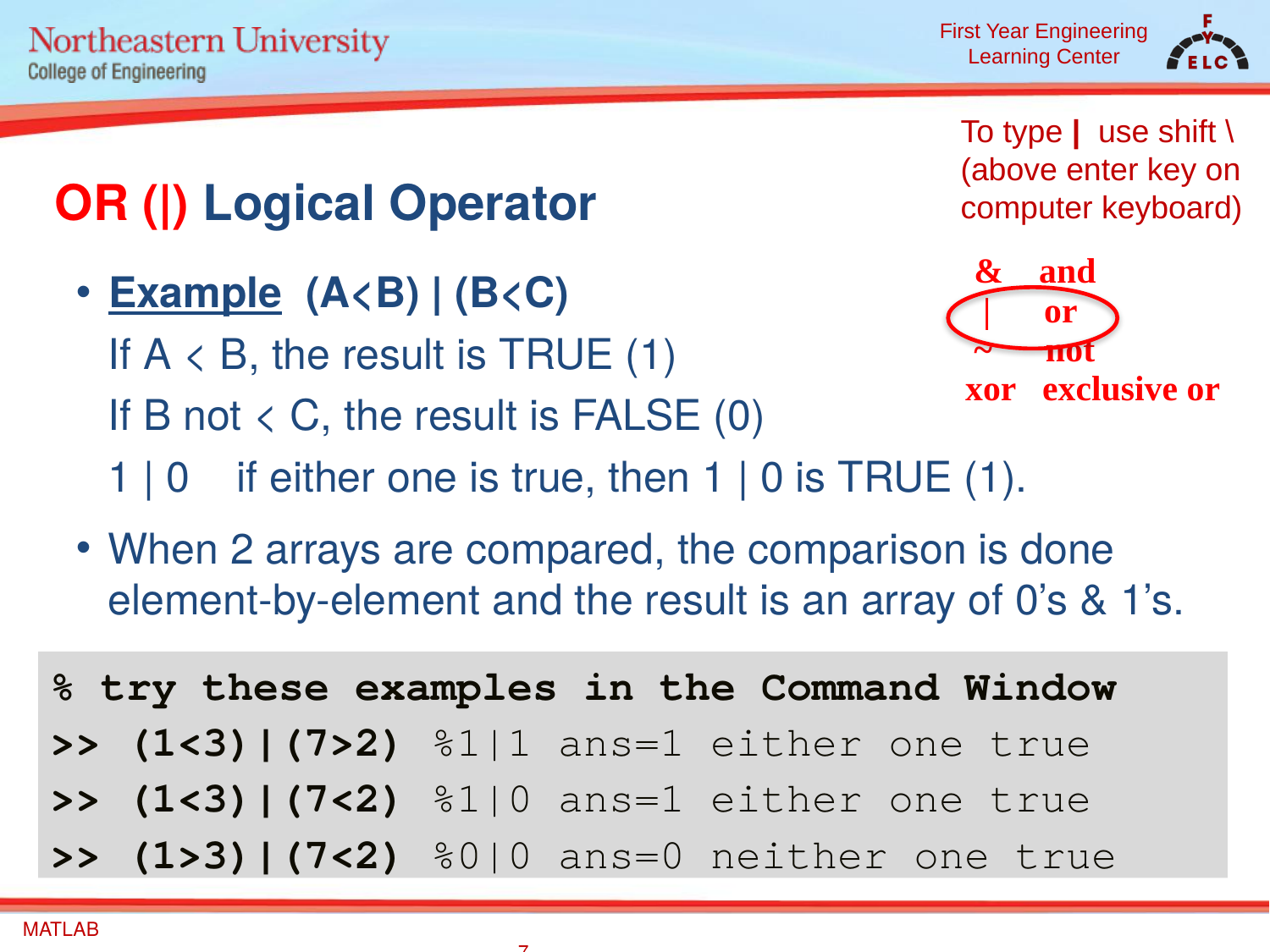

To type |  use shift \
(above enter key on computer keyboard)
# OR (|) Logical Operator
| & and | or ~ not xor exclusive or |  |
| --- | --- |
|  |  |
Example  (A<B) | (B<C)
If A < B, the result is TRUE (1)
If B not < C, the result is FALSE (0)
1 | 0    if either one is true, then 1 | 0 is TRUE (1).
When 2 arrays are compared, the comparison is done element-by-element and the result is an array of 0’s & 1’s.

% try these examples in the Command Window
>> (1<3)|(7>2) %1|1 ans=1 either one true
>> (1<3)|(7<2) %1|0 ans=1 either one true
>> (1>3)|(7<2) %0|0 ans=0 neither one true